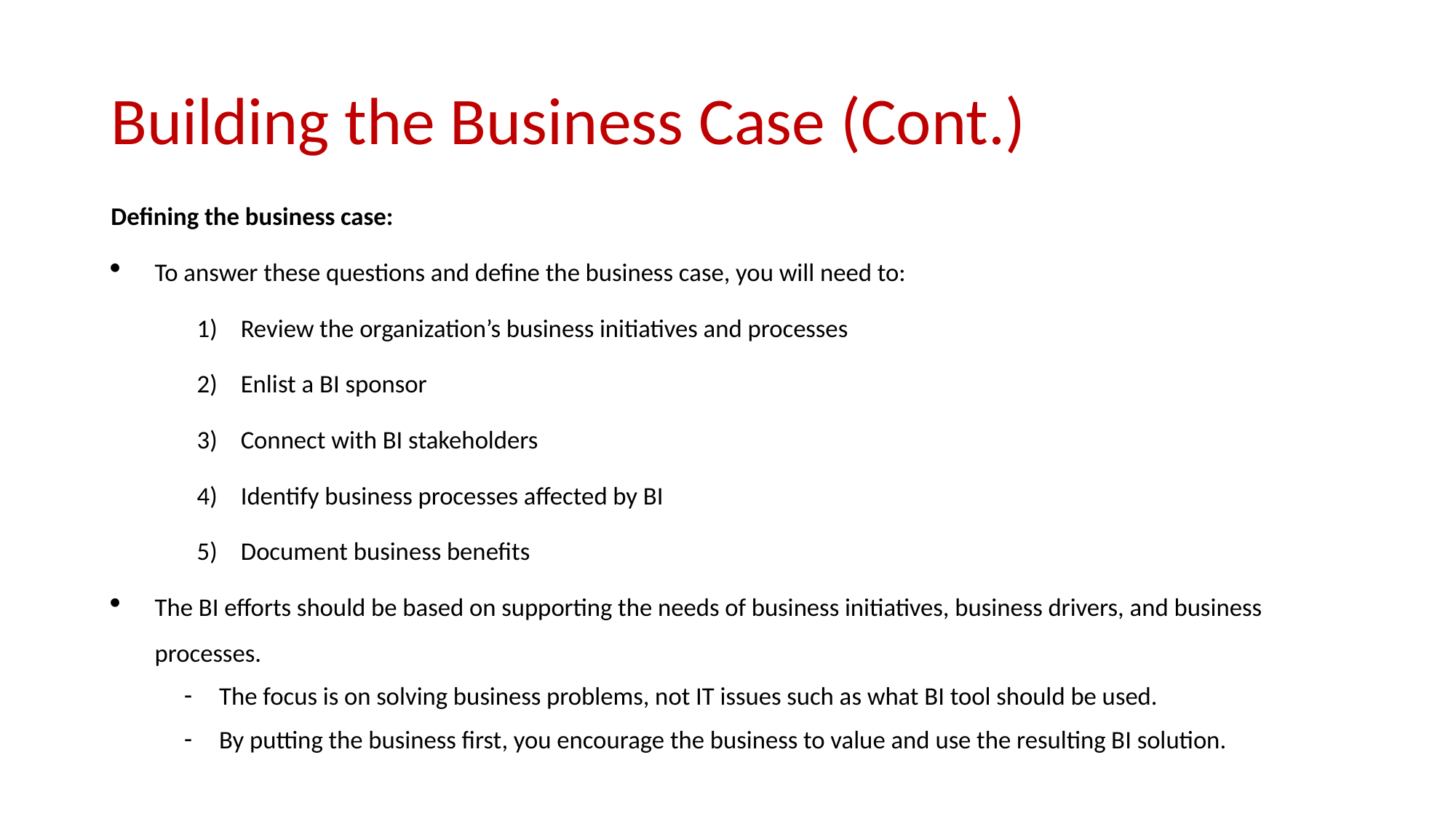

# Building the Business Case (Cont.)
Defining the business case:
To answer these questions and define the business case, you will need to:
Review the organization’s business initiatives and processes
Enlist a BI sponsor
Connect with BI stakeholders
Identify business processes affected by BI
Document business benefits
The BI efforts should be based on supporting the needs of business initiatives, business drivers, and business processes.
The focus is on solving business problems, not IT issues such as what BI tool should be used.
By putting the business first, you encourage the business to value and use the resulting BI solution.